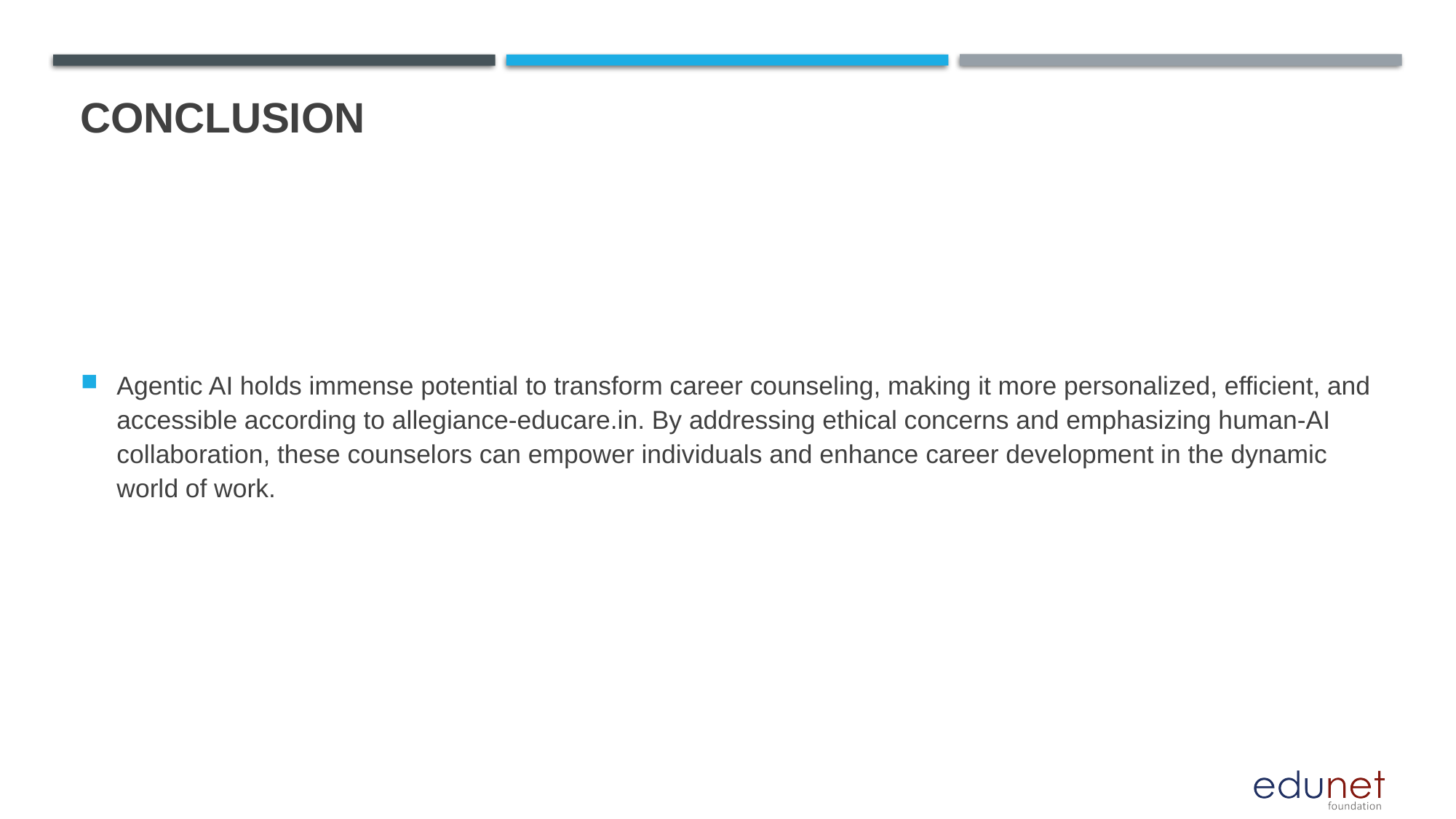

# conclusion
Agentic AI holds immense potential to transform career counseling, making it more personalized, efficient, and accessible according to allegiance-educare.in. By addressing ethical concerns and emphasizing human-AI collaboration, these counselors can empower individuals and enhance career development in the dynamic world of work.